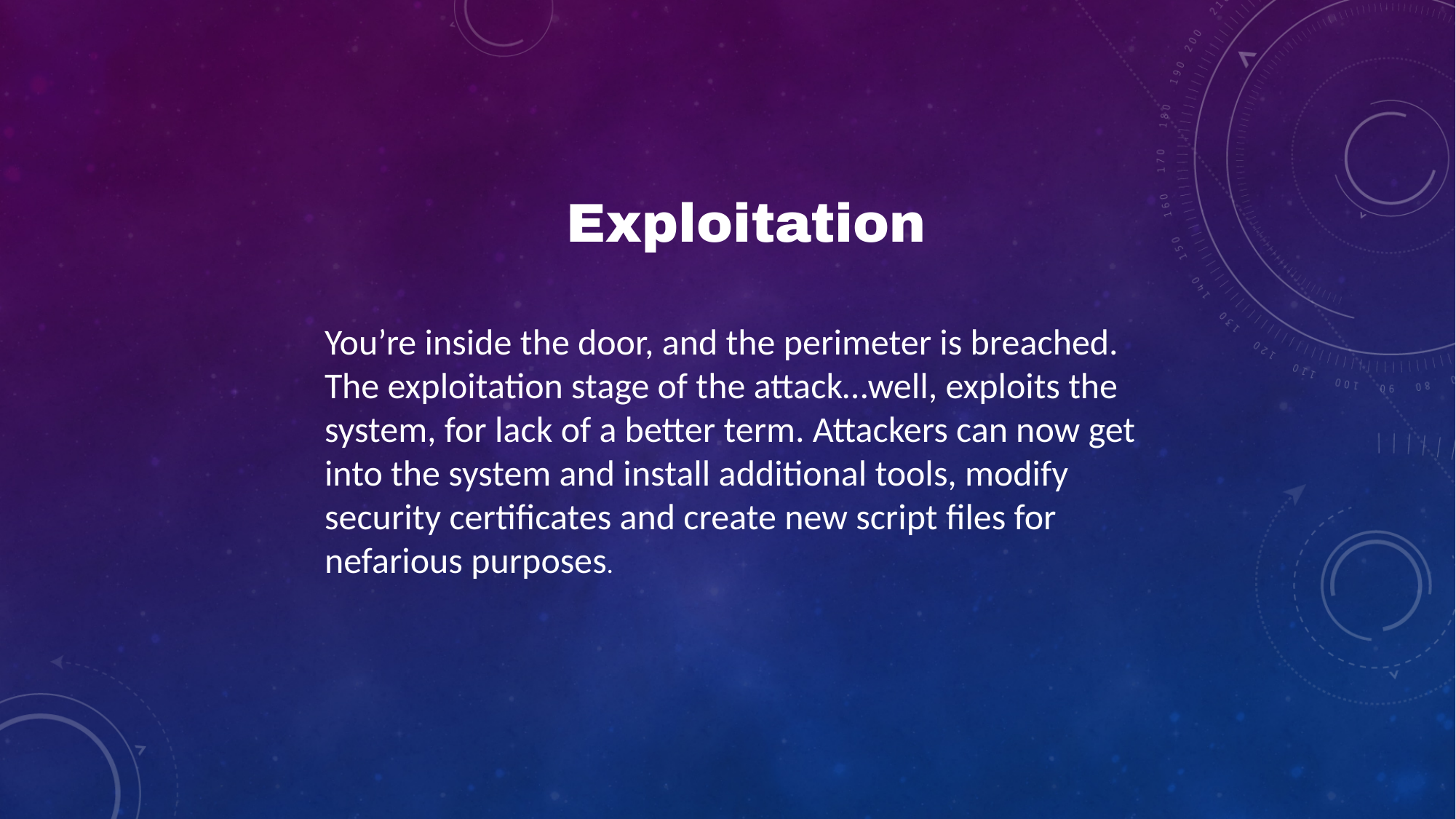

Exploitation

You’re inside the door, and the perimeter is breached. The exploitation stage of the attack…well, exploits the system, for lack of a better term. Attackers can now get into the system and install additional tools, modify security certificates and create new script files for nefarious purposes.